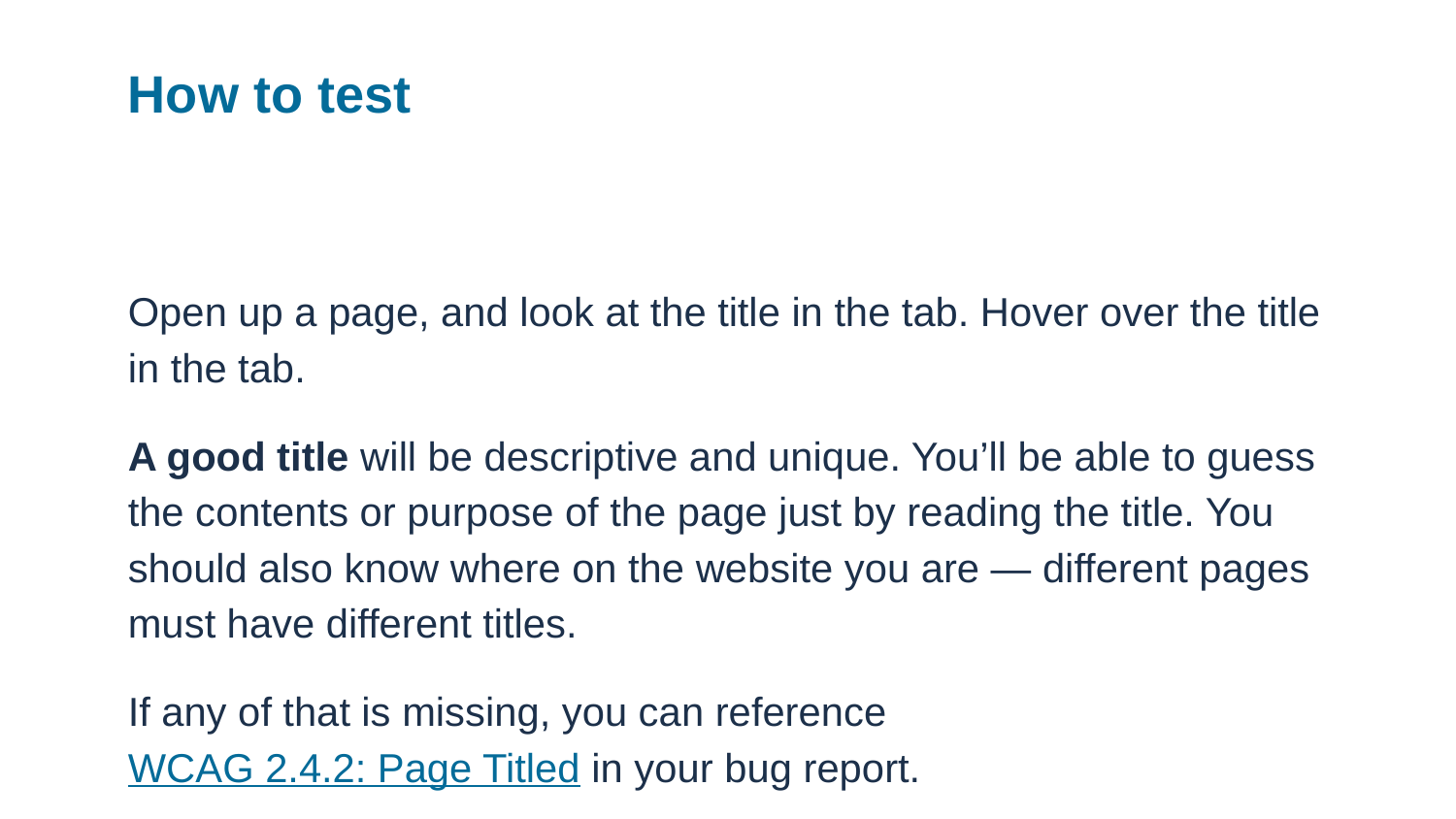

# How to test
Open up a page, and look at the title in the tab. Hover over the title in the tab.
A good title will be descriptive and unique. You’ll be able to guess the contents or purpose of the page just by reading the title. You should also know where on the website you are — different pages must have different titles.
If any of that is missing, you can reference WCAG 2.4.2: Page Titled in your bug report.